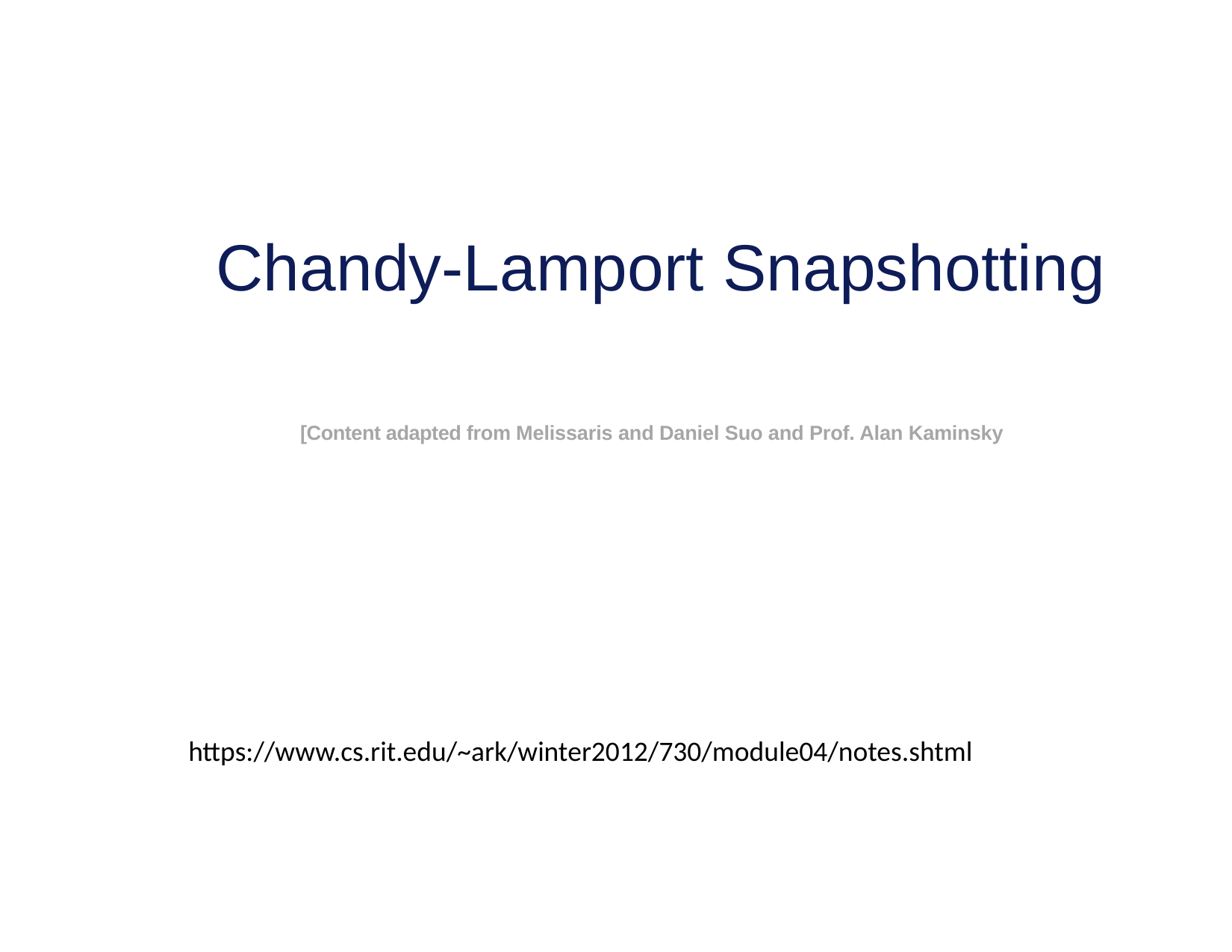

# Chandy-Lamport Snapshotting
[Content adapted from Melissaris and Daniel Suo and Prof. Alan Kaminsky
https://www.cs.rit.edu/~ark/winter2012/730/module04/notes.shtml